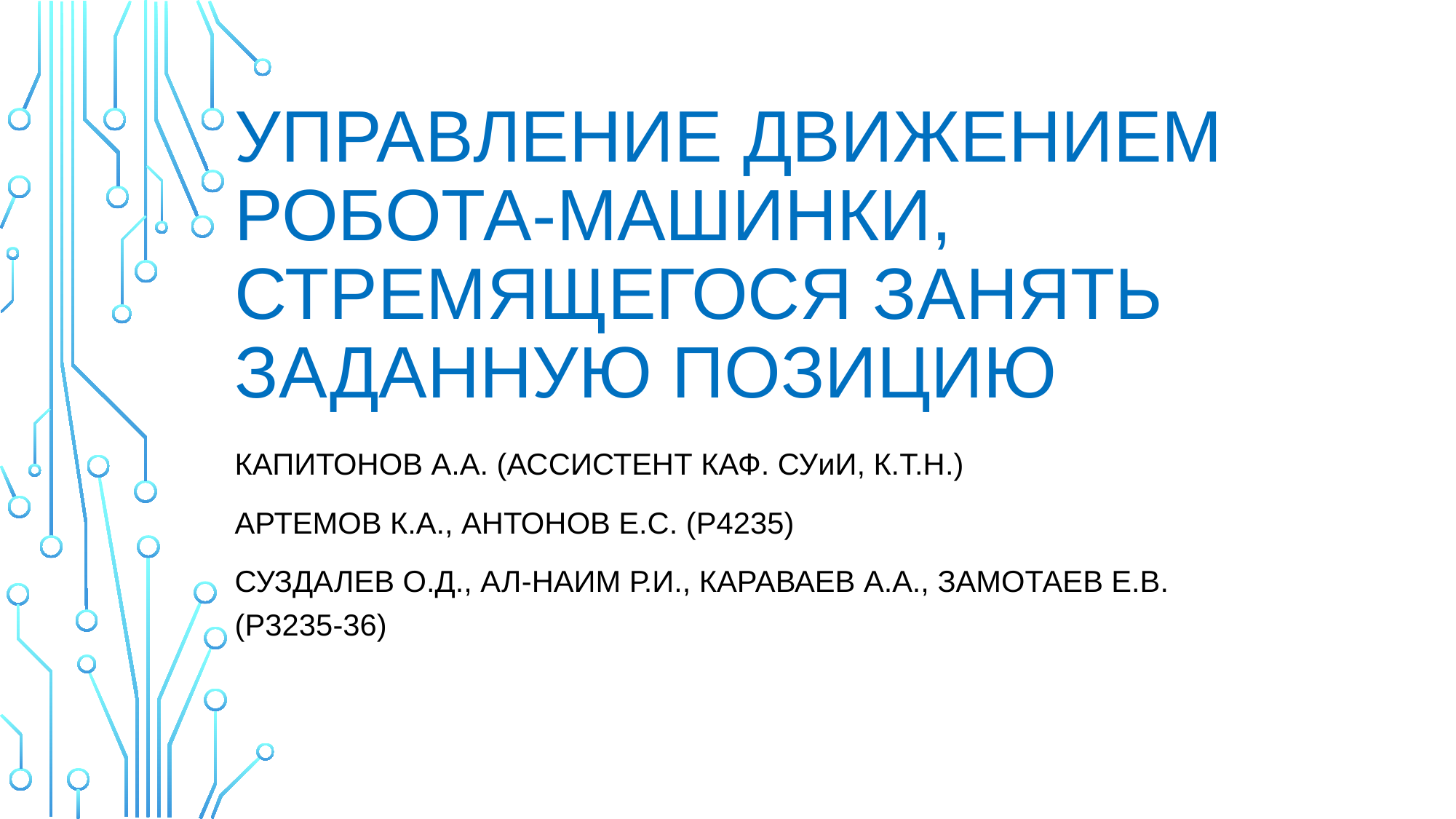

# Управление движением робота-машинки, стремящегося занять заданную позицию
Капитонов а.а. (ассистент Каф. СуиИ, К.Т.Н.)
Артемов К.а., Антонов Е.с. (Р4235)
Суздалев О.д., Ал-Наим Р.и., Караваев А.а., Замотаев Е.В. (Р3235-36)